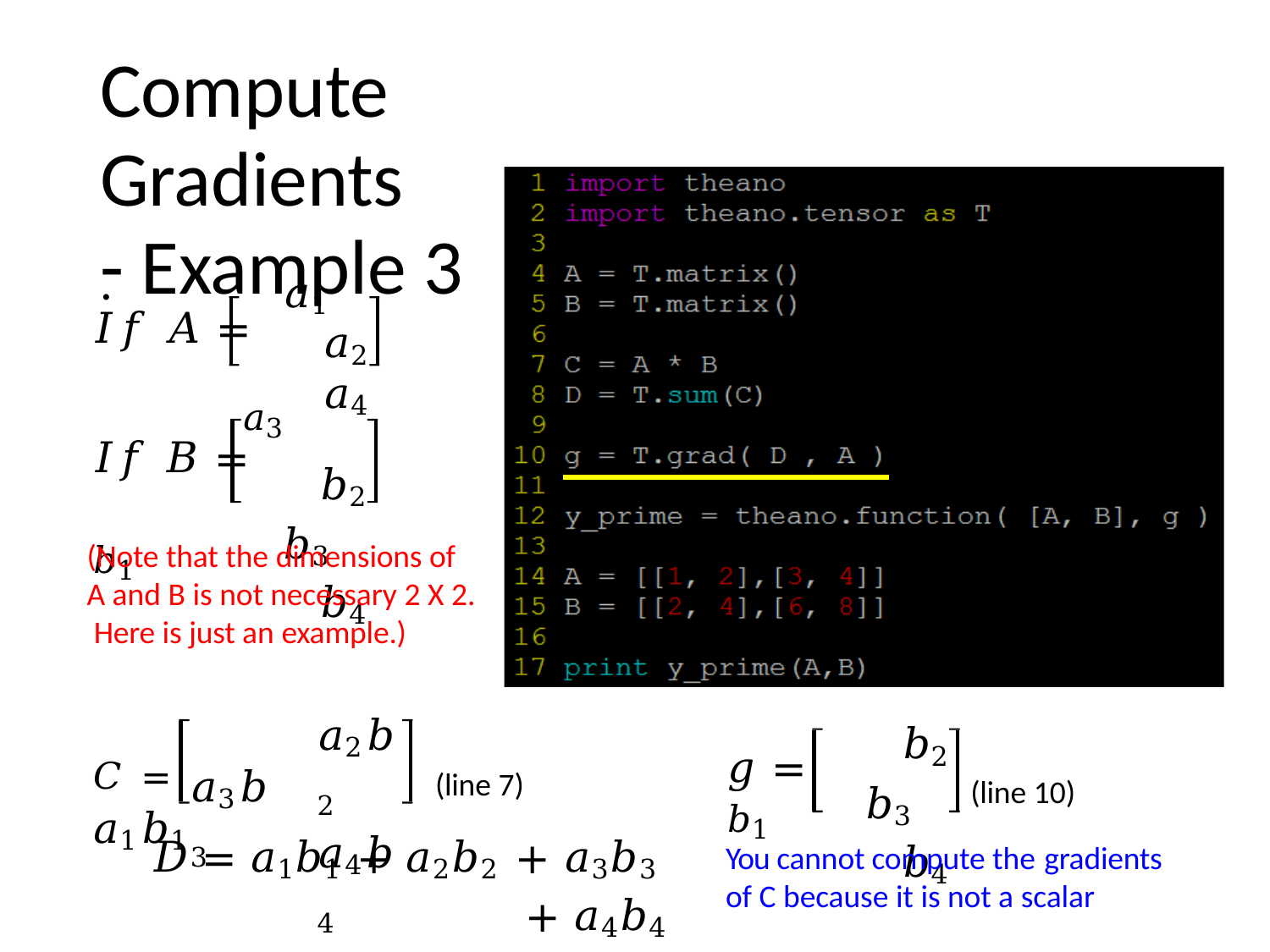

# Compute Gradients
- Example 3

.
𝑎1	𝑎2
𝑎4
𝑏2
𝑏3	𝑏4

𝐼𝑓 𝐴 =	𝑎3

𝐼𝑓 𝐵 =	𝑏1

(Note that the dimensions of  A and B is not necessary 2 X 2.  Here is just an example.)
𝐶 =	𝑎1𝑏1
𝑎2𝑏2
𝑎4𝑏4
𝑏2
𝑏3	𝑏4

𝑔 =	𝑏1
𝑎3𝑏3
(line 7)
(line 10)

𝐷 = 𝑎1𝑏1  + 𝑎2𝑏2  + 𝑎3𝑏3  + 𝑎4𝑏4
(line 8)
You cannot compute the gradients
of C because it is not a scalar